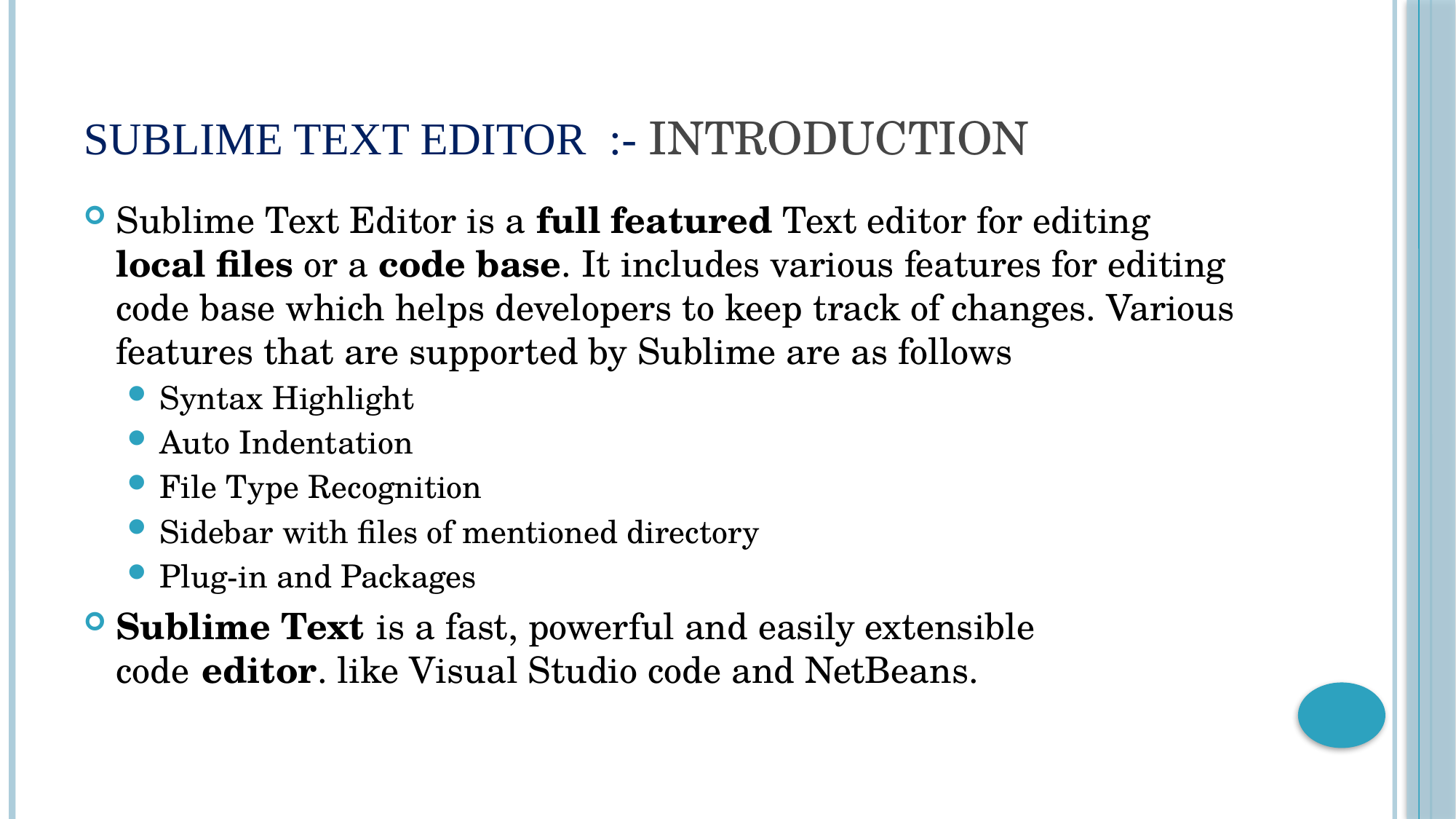

# Sublime Text Editor  :- Introduction
Sublime Text Editor is a full featured Text editor for editing local files or a code base. It includes various features for editing code base which helps developers to keep track of changes. Various features that are supported by Sublime are as follows
Syntax Highlight
Auto Indentation
File Type Recognition
Sidebar with files of mentioned directory
Plug-in and Packages
Sublime Text is a fast, powerful and easily extensible code editor. like Visual Studio code and NetBeans.